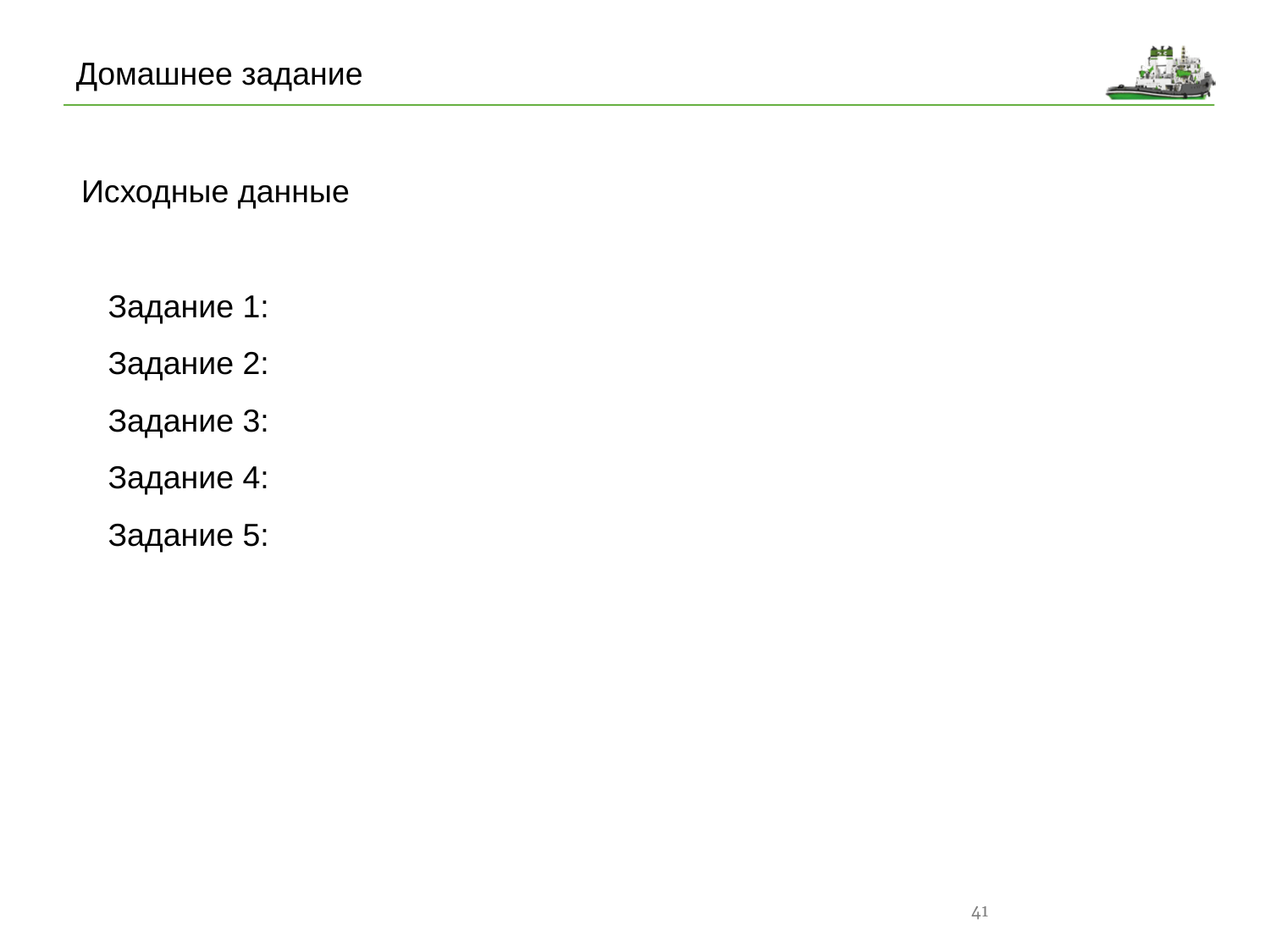

Домашнее задание
 Исходные данные

    Задание 1:
    Задание 2:
    Задание 3:
    Задание 4:
    Задание 5:

41